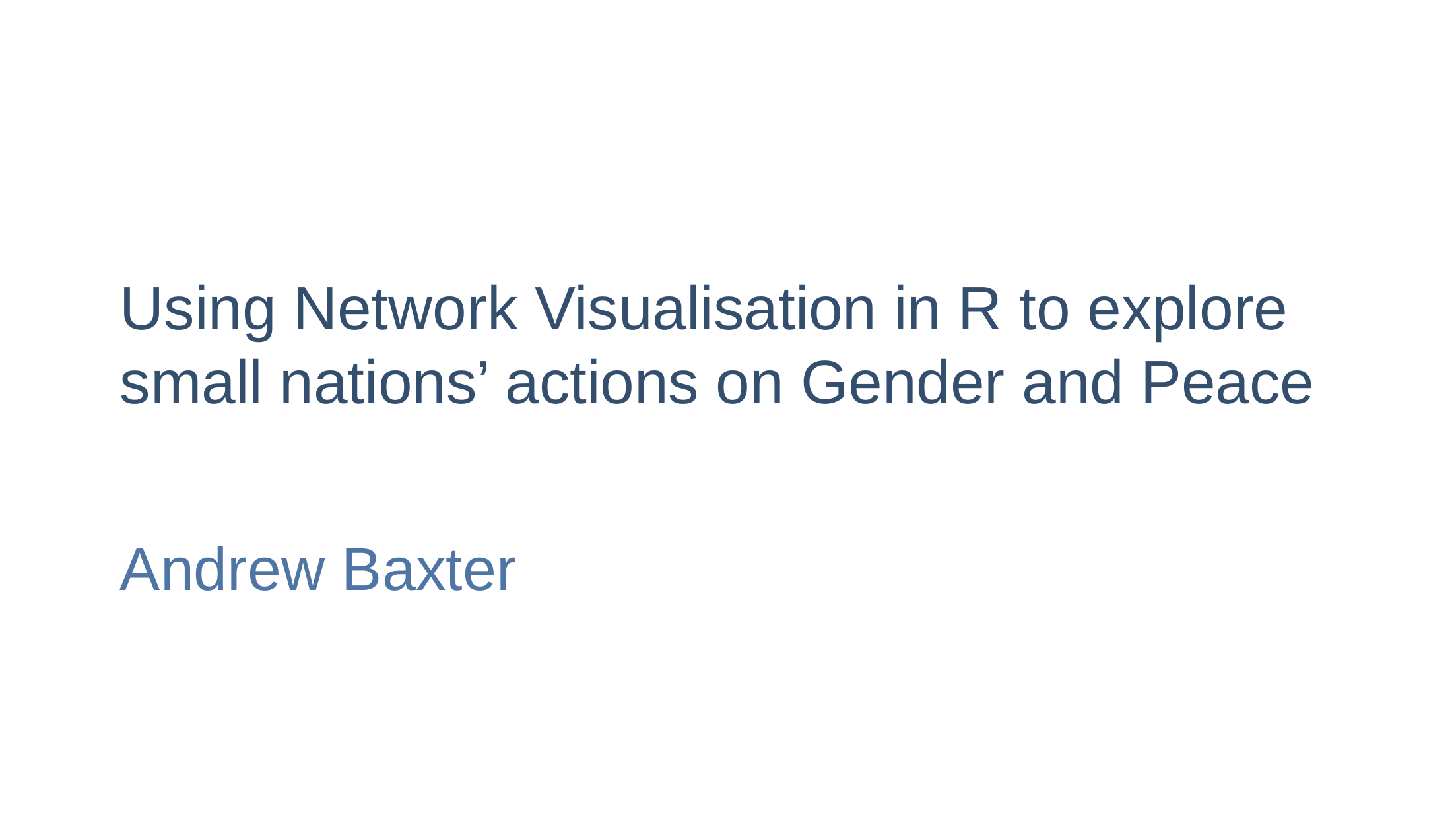

# Using Network Visualisation in R to explore small nations’ actions on Gender and Peace
Andrew Baxter